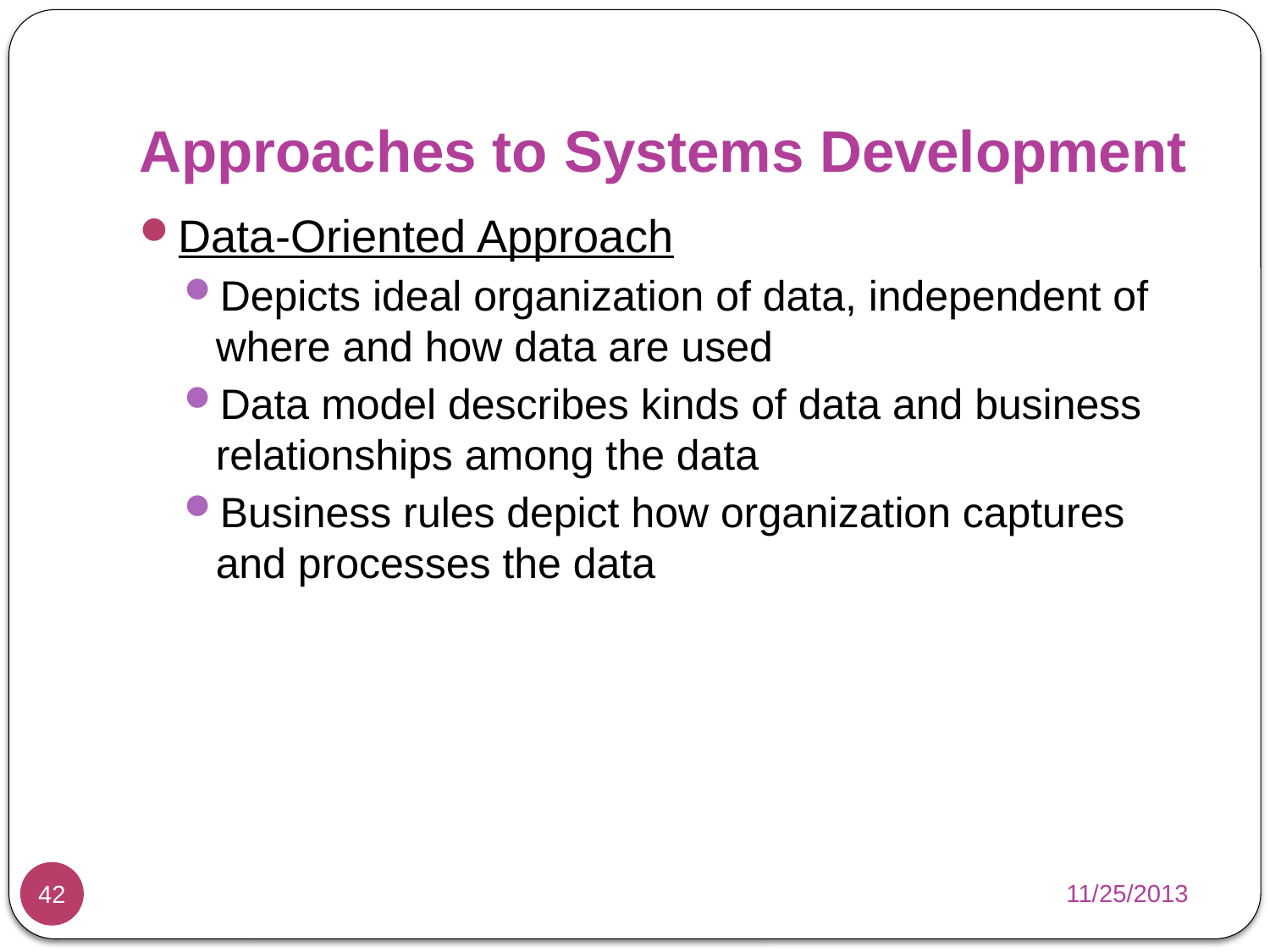

# Approaches to Systems Development
Data-Oriented Approach
Depicts ideal organization of data, independent of where and how data are used
Data model describes kinds of data and business relationships among the data
Business rules depict how organization captures and processes the data

11/25/2013
42